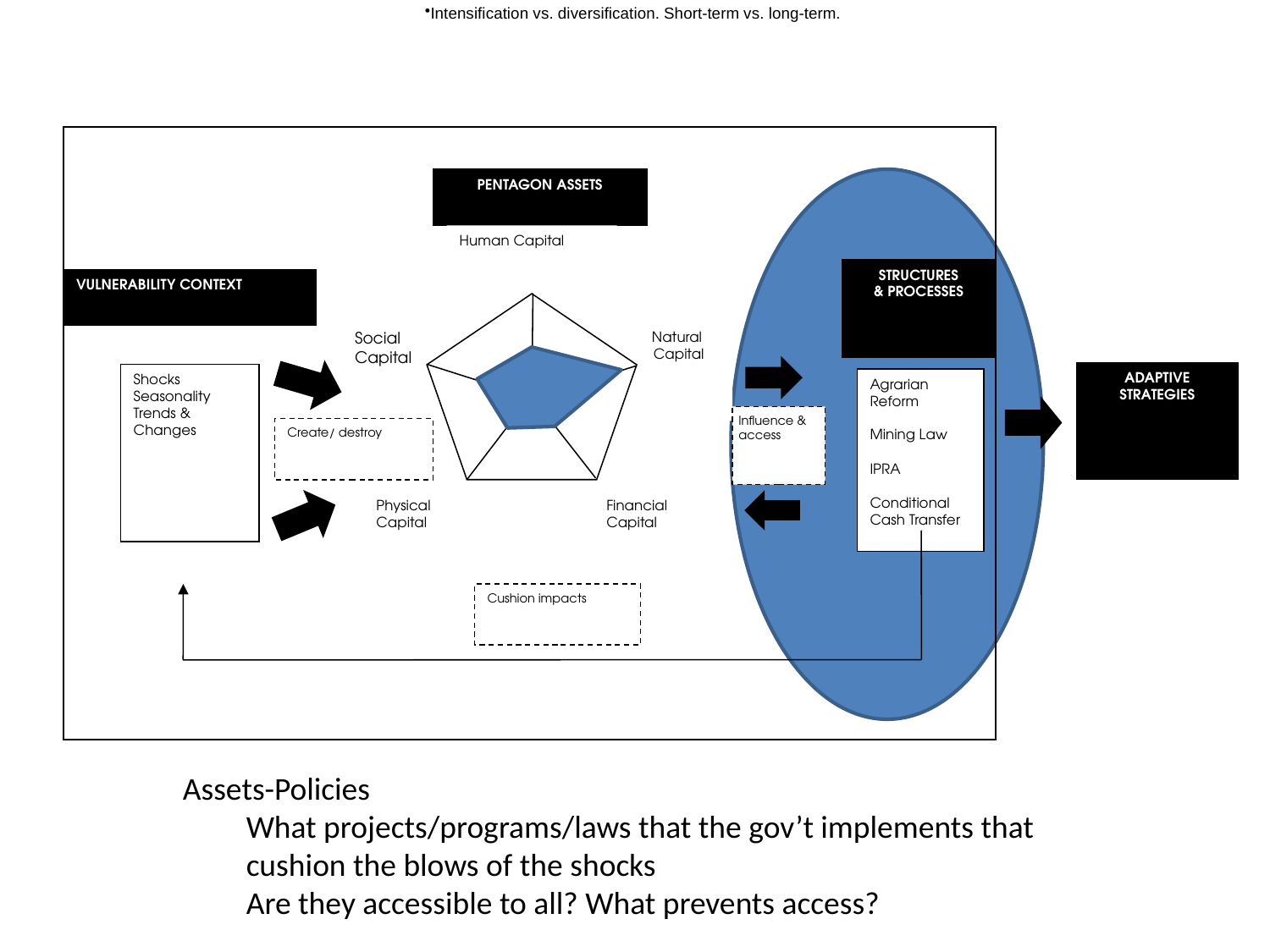

Intensification vs. diversification. Short-term vs. long-term.

PENTAGON ASSETS
Human Capital
Social
Capital
Natural
 Capital
Physical
Capital
Financial
Capital

Sector
STRUCTURES
& PROCESSES
Agrarian Reform

Mining Law

IPRA

Conditional Cash Transfer

VULNERABILITY CONTEXT
Shocks
Seasonality
Trends & Changes

Influence & access

ADAPTIVE STRATEGIES

Create/ destroy
Cushion impacts

Assets-Policies
What projects/programs/laws that the gov’t implements that cushion the blows of the shocks
Are they accessible to all? What prevents access?